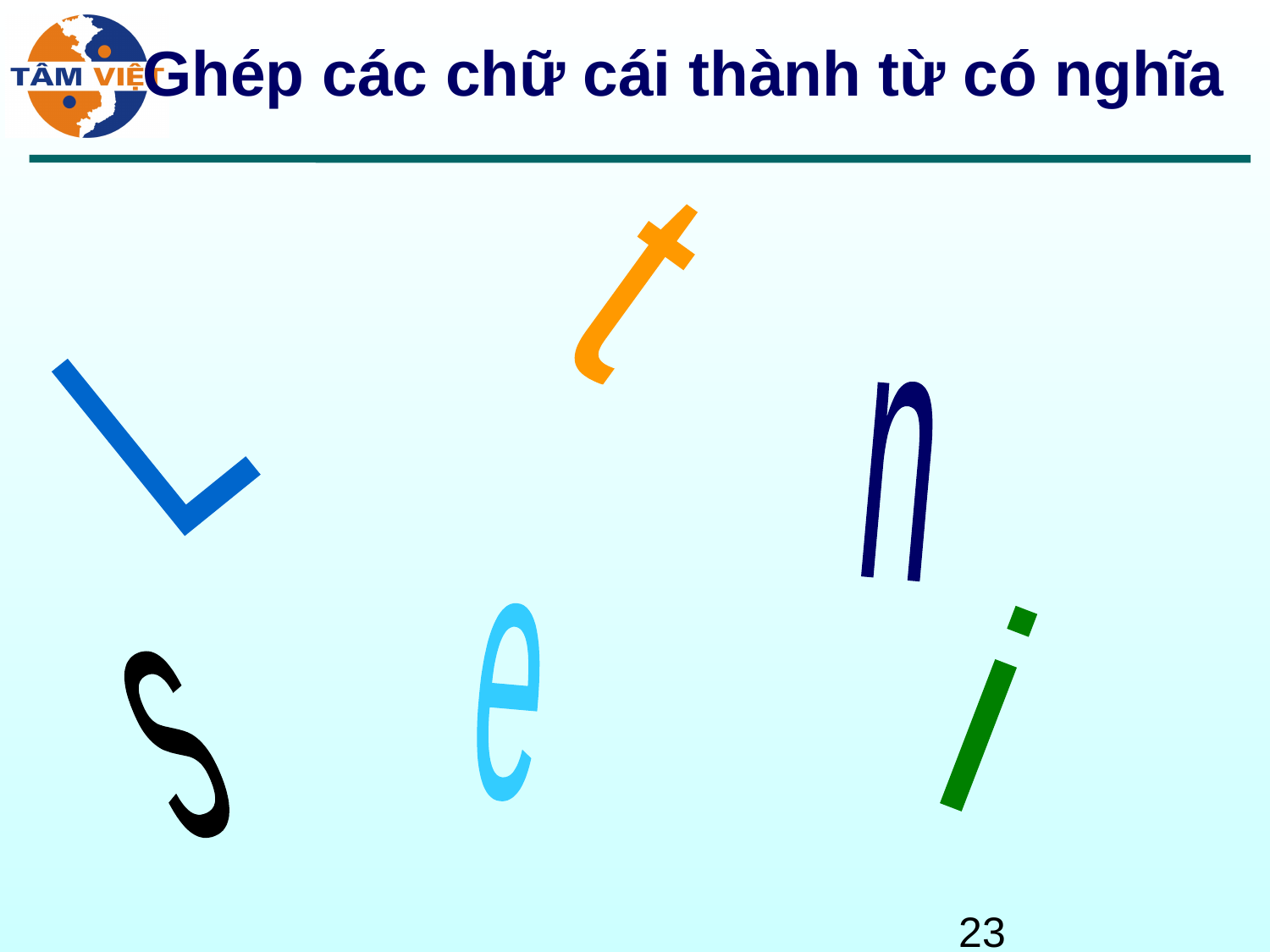

# Ghép các chữ cái thành từ có nghĩa
t
L
n
e
i
s
23